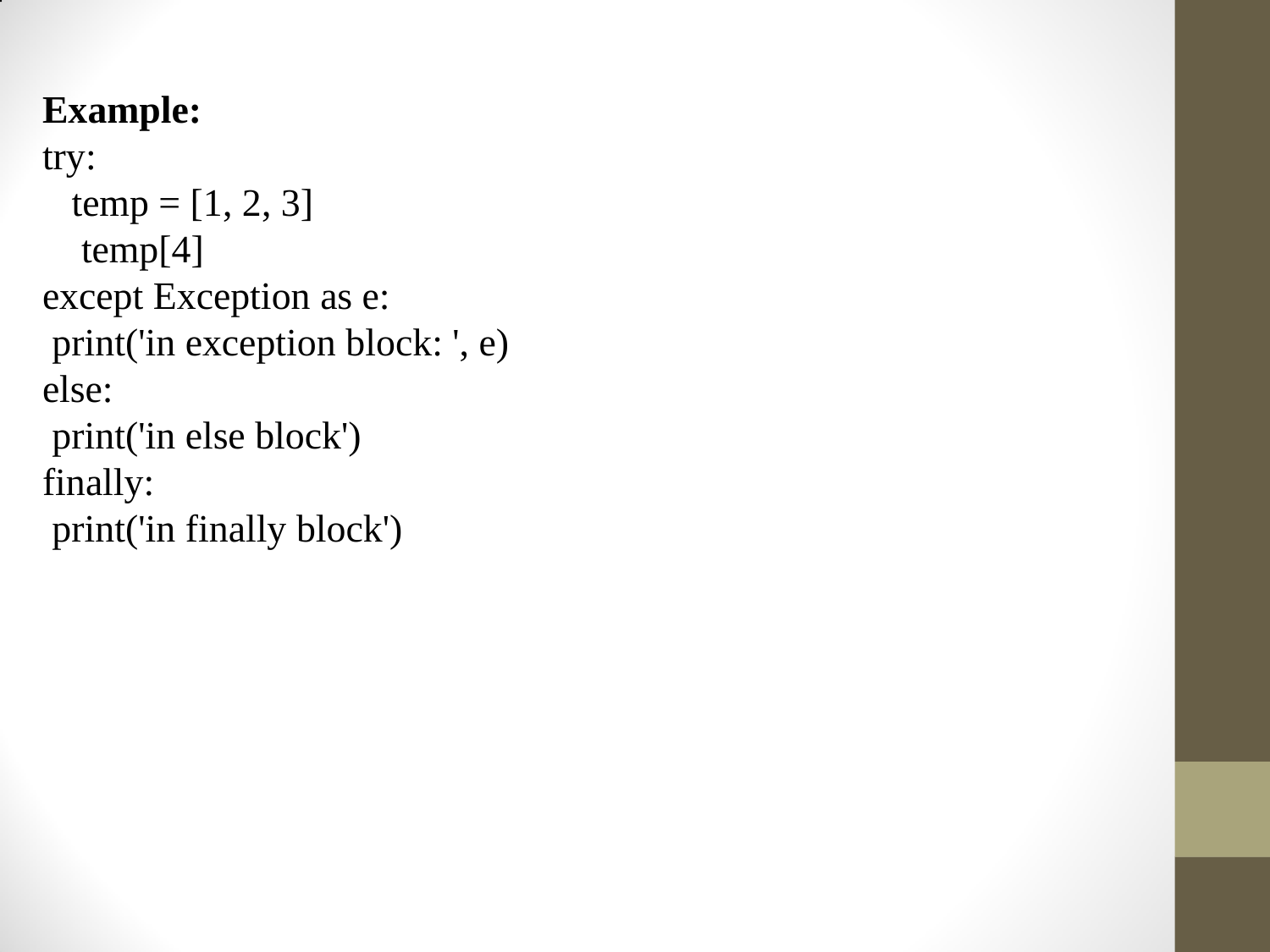

Example:
try:
   temp = [1, 2, 3]
    temp[4]
except Exception as e:
 print('in exception block: ', e)
else:
 print('in else block')
finally:
 print('in finally block')